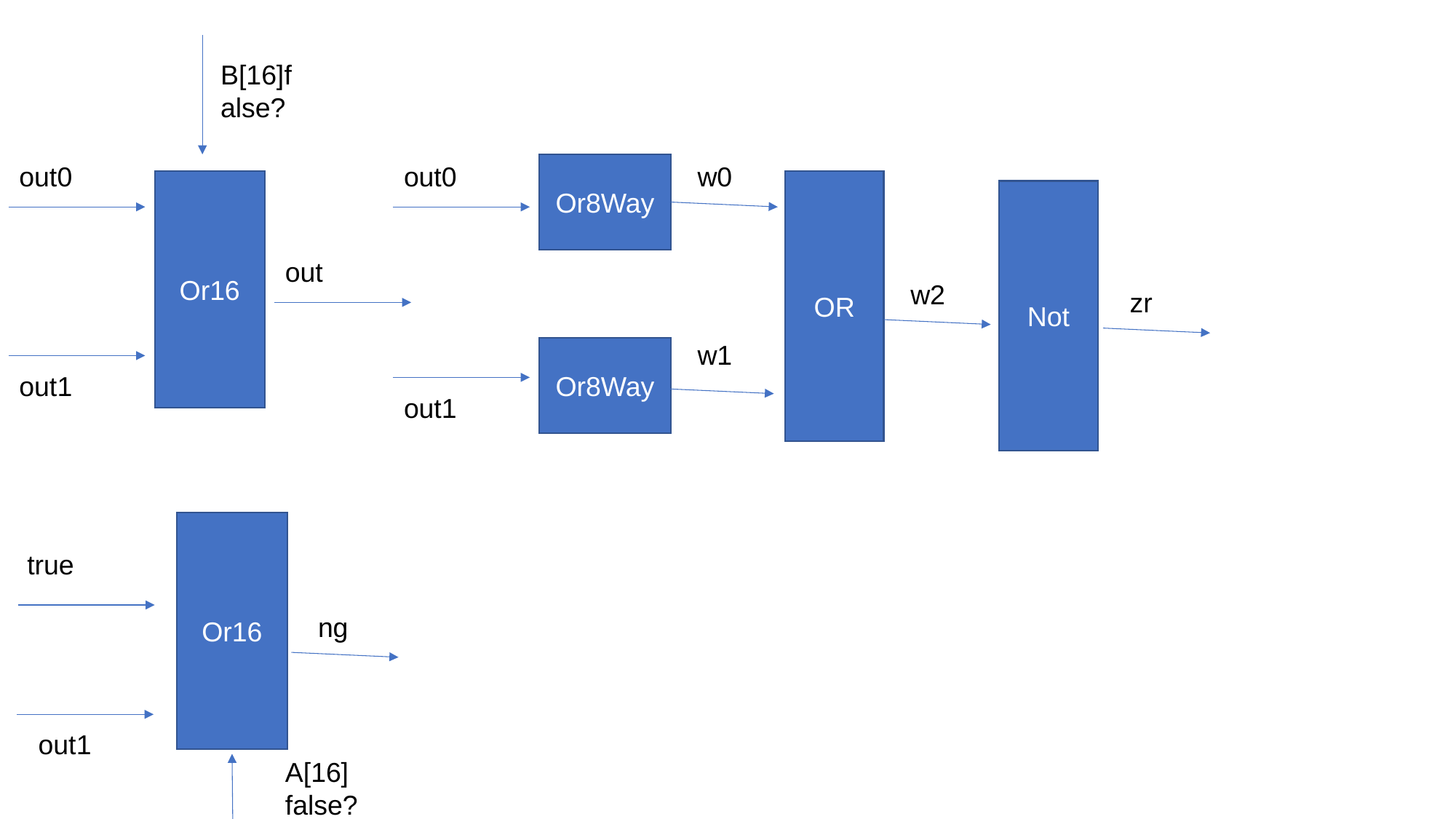

B[16]false?
out0
out0
Or8Way
w0
Or16
OR
Not
out
w2
zr
w1
Or8Way
out1
out1
Or16
true
ng
out1
A[16] false?